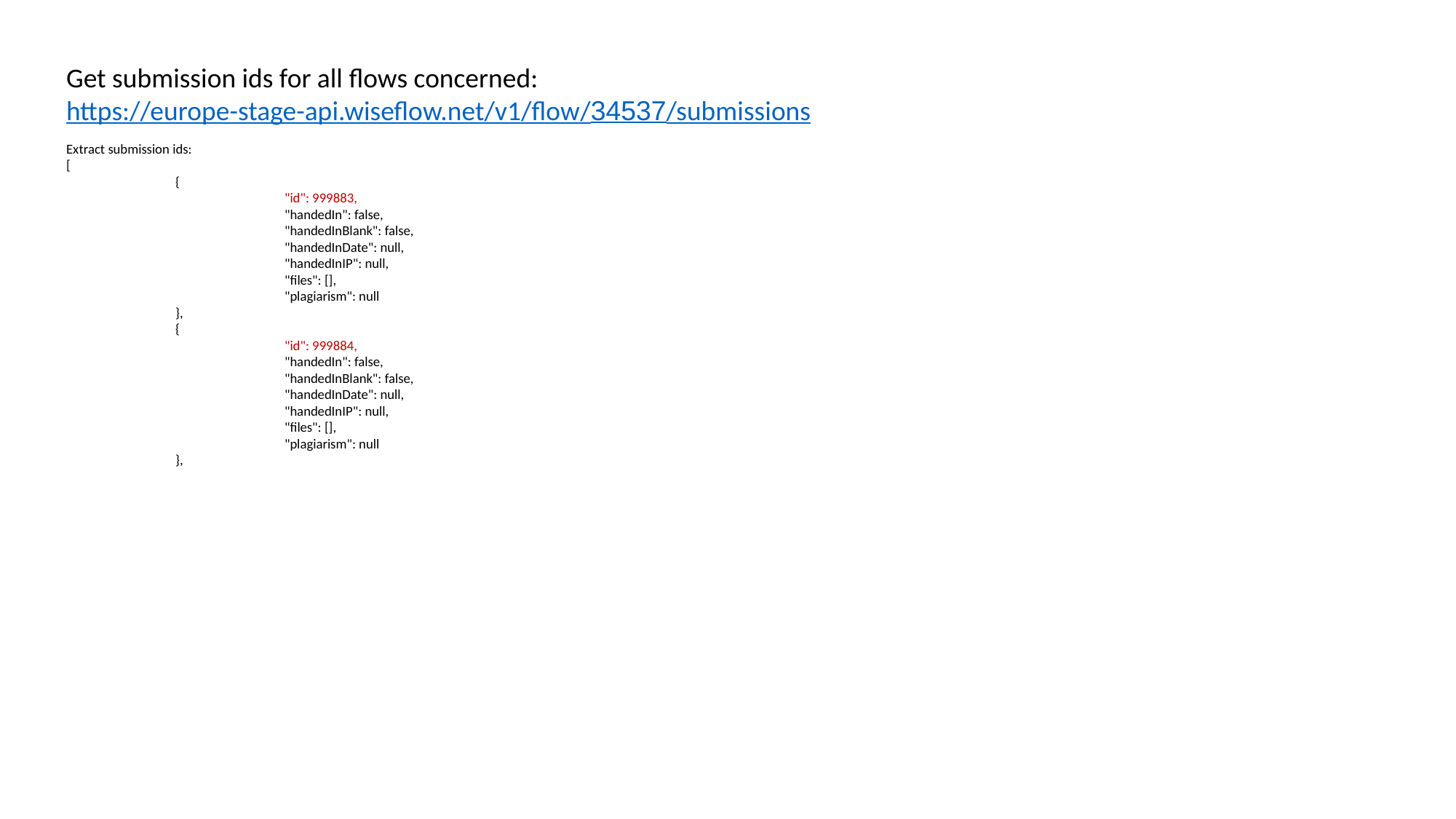

Get submission ids for all flows concerned:
https://europe-stage-api.wiseflow.net/v1/flow/34537/submissions

Extract submission ids:
[
	{
		"id": 999883,
		"handedIn": false,
		"handedInBlank": false,
		"handedInDate": null,
		"handedInIP": null,
		"files": [],
		"plagiarism": null
	},
	{
		"id": 999884,
		"handedIn": false,
		"handedInBlank": false,
		"handedInDate": null,
		"handedInIP": null,
		"files": [],
		"plagiarism": null
	},